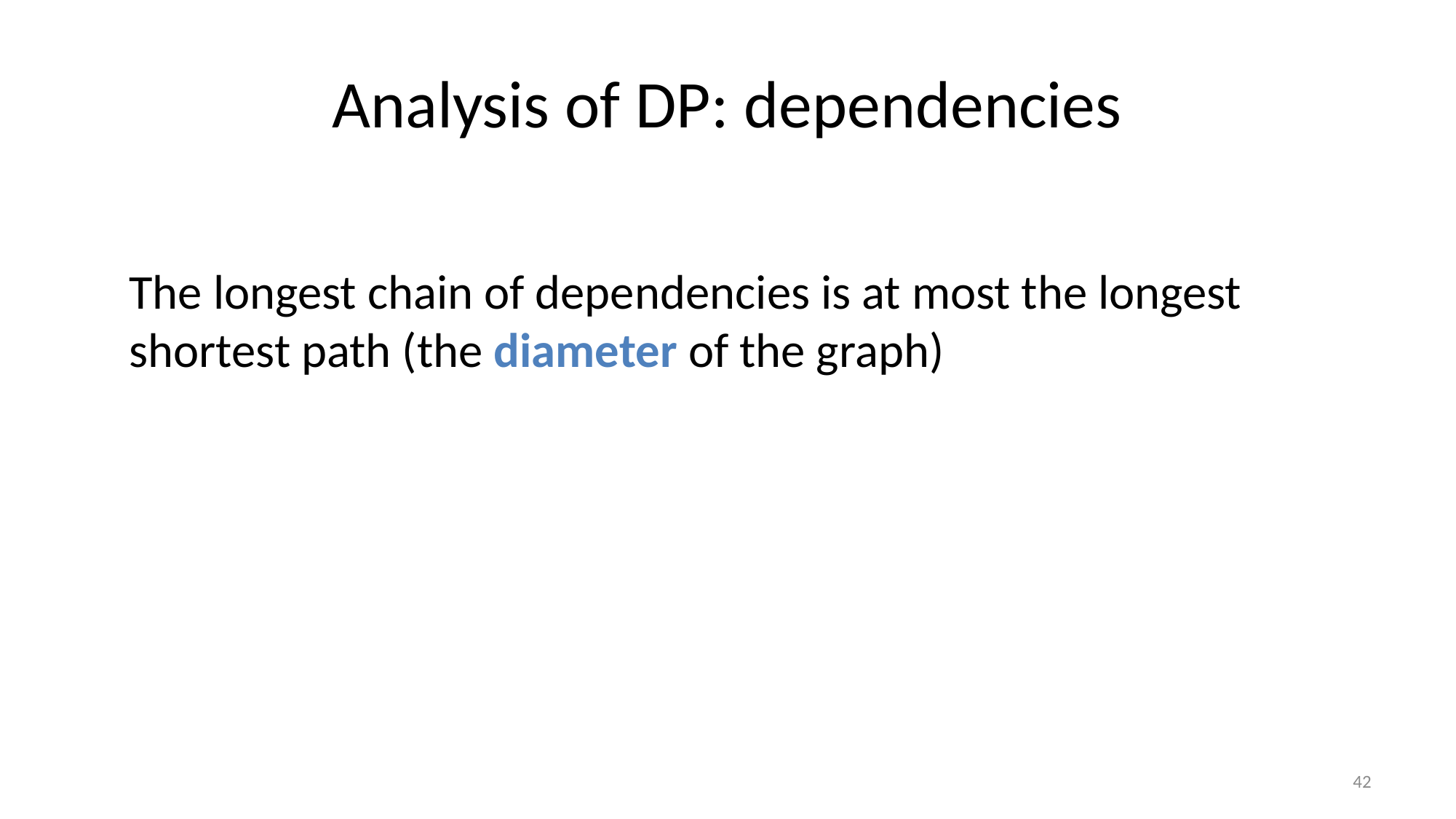

# Analysis of DP: dependencies
The longest chain of dependencies is at most the longest shortest path (the diameter of the graph)
42